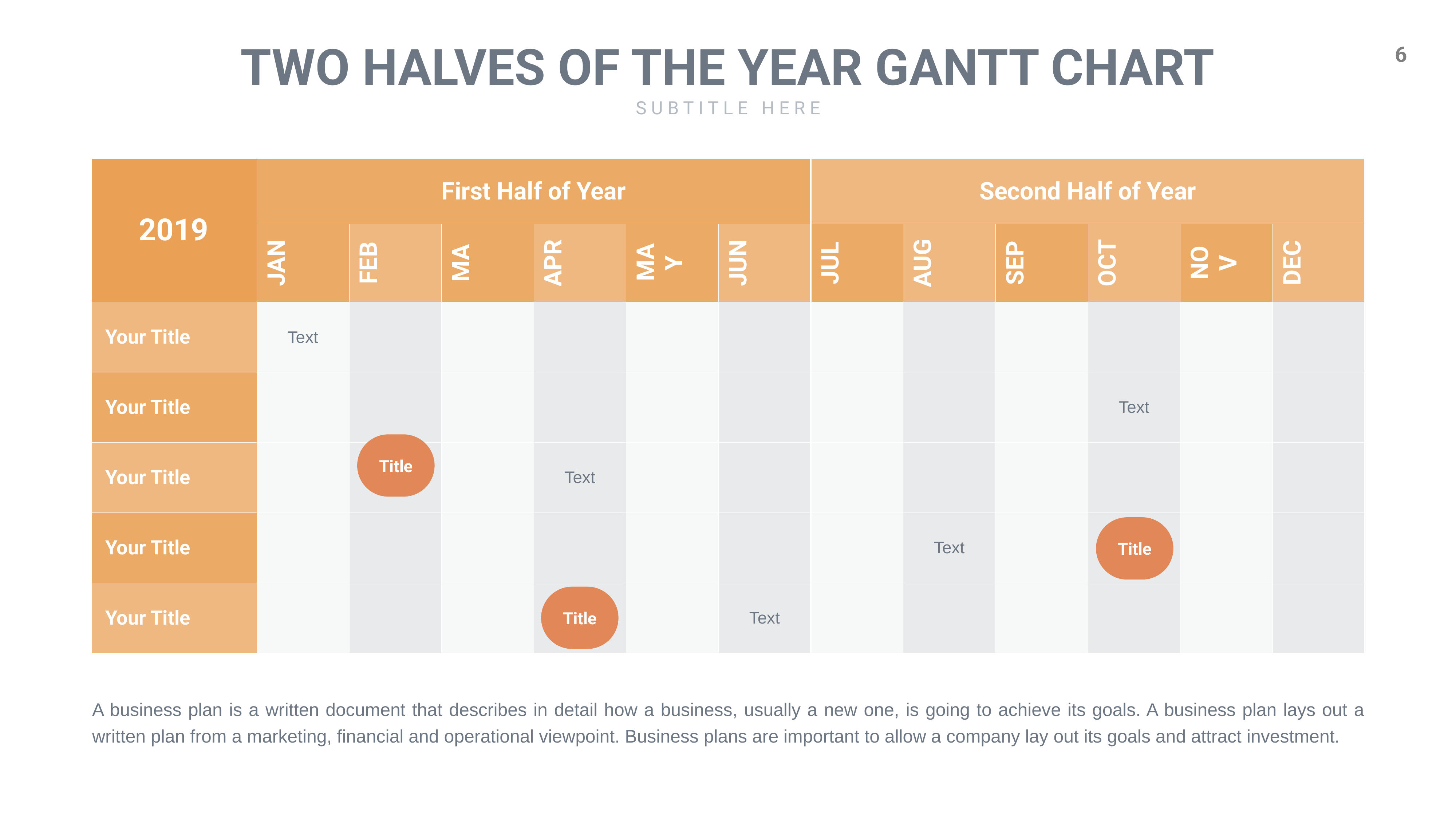

TWO HALVES OF THE YEAR GANTT CHART
SUBTITLE HERE
| 2019 | First Half of Year |  |  |  |  |  | Second Half of Year |  |  |  |  |  |
| --- | --- | --- | --- | --- | --- | --- | --- | --- | --- | --- | --- | --- |
|  | JAN | FEB | MA | APR | MAY | JUN | JUL | AUG | SEP | OCT | NOV | DEC |
| Your Title | Text |  |  |  |  |  |  |  |  |  |  |  |
| Your Title |  |  |  |  |  |  |  |  |  | Text |  |  |
| Your Title |  |  |  | Text |  |  |  |  |  |  |  |  |
| Your Title |  |  |  |  |  |  |  | Text |  |  |  |  |
| Your Title |  |  |  |  |  | Text |  |  |  |  |  |  |

Title

Title

Title
A business plan is a written document that describes in detail how a business, usually a new one, is going to achieve its goals. A business plan lays out a written plan from a marketing, financial and operational viewpoint. Business plans are important to allow a company lay out its goals and attract investment.